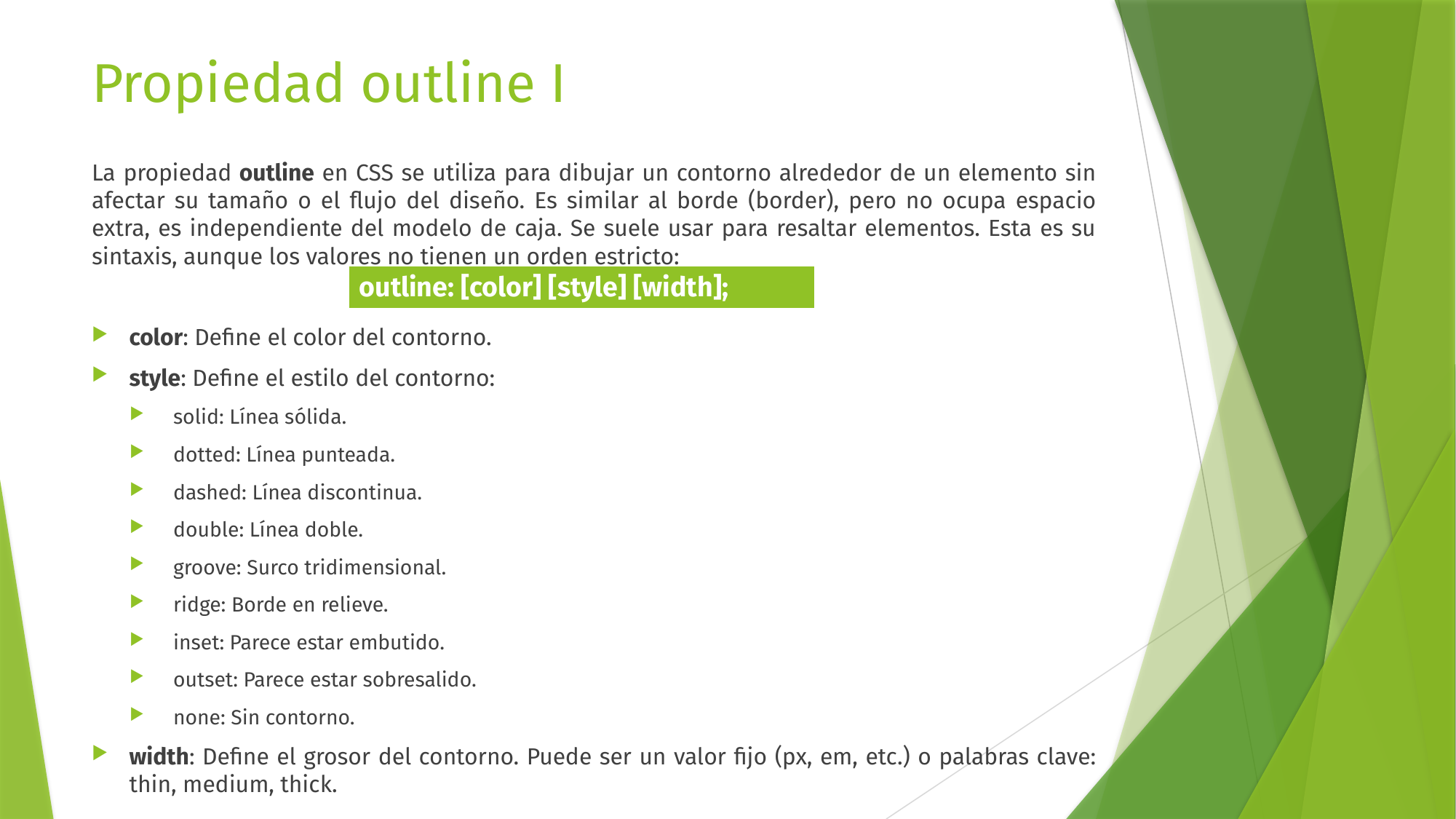

# Propiedad outline I
La propiedad outline en CSS se utiliza para dibujar un contorno alrededor de un elemento sin afectar su tamaño o el flujo del diseño. Es similar al borde (border), pero no ocupa espacio extra, es independiente del modelo de caja. Se suele usar para resaltar elementos. Esta es su sintaxis, aunque los valores no tienen un orden estricto:

color: Define el color del contorno.
style: Define el estilo del contorno:
solid: Línea sólida.
dotted: Línea punteada.
dashed: Línea discontinua.
double: Línea doble.
groove: Surco tridimensional.
ridge: Borde en relieve.
inset: Parece estar embutido.
outset: Parece estar sobresalido.
none: Sin contorno.
width: Define el grosor del contorno. Puede ser un valor fijo (px, em, etc.) o palabras clave: thin, medium, thick.
| outline: [color] [style] [width]; |
| --- |